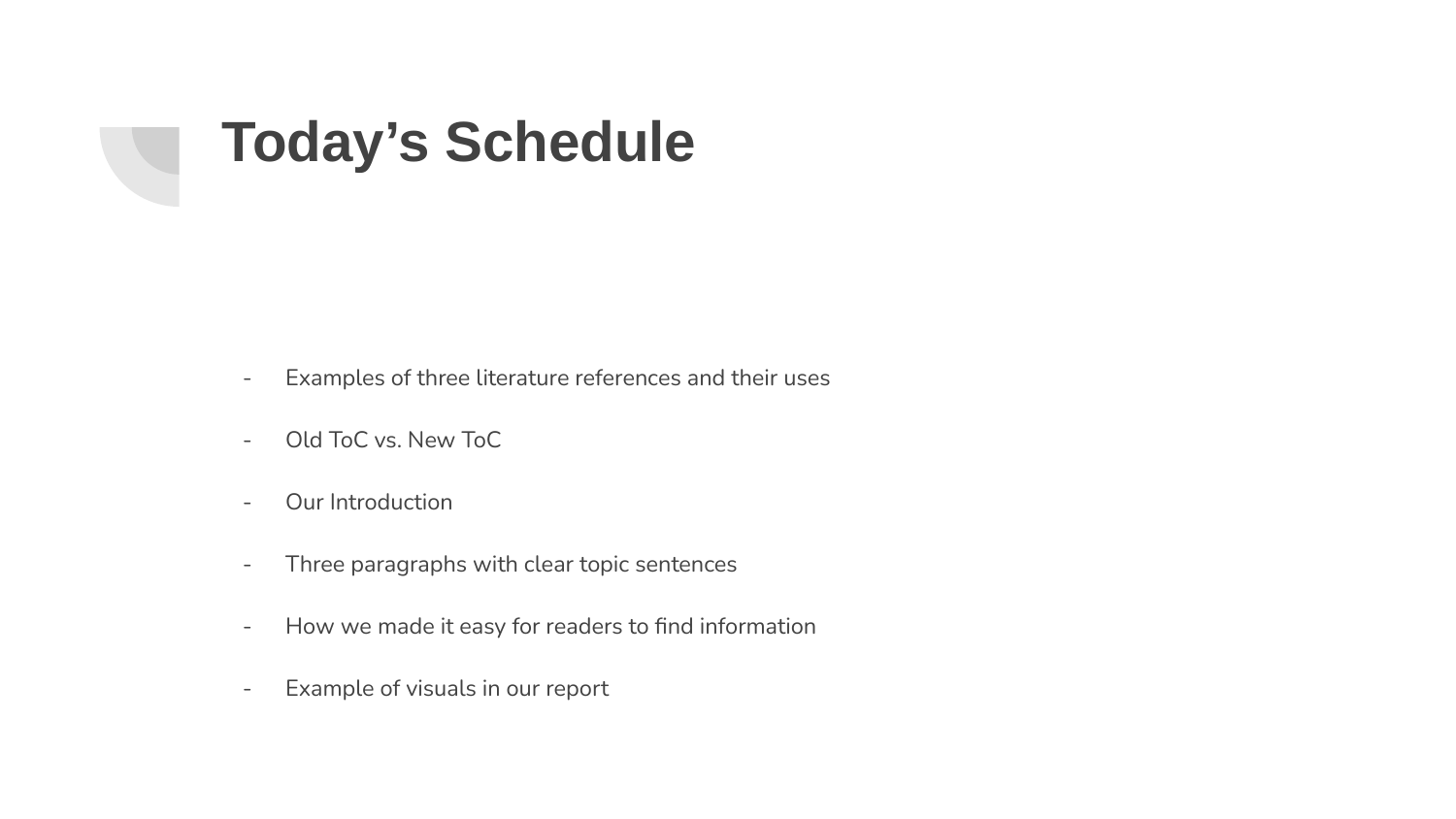

# Today’s Schedule
Examples of three literature references and their uses
Old ToC vs. New ToC
Our Introduction
Three paragraphs with clear topic sentences
How we made it easy for readers to find information
Example of visuals in our report